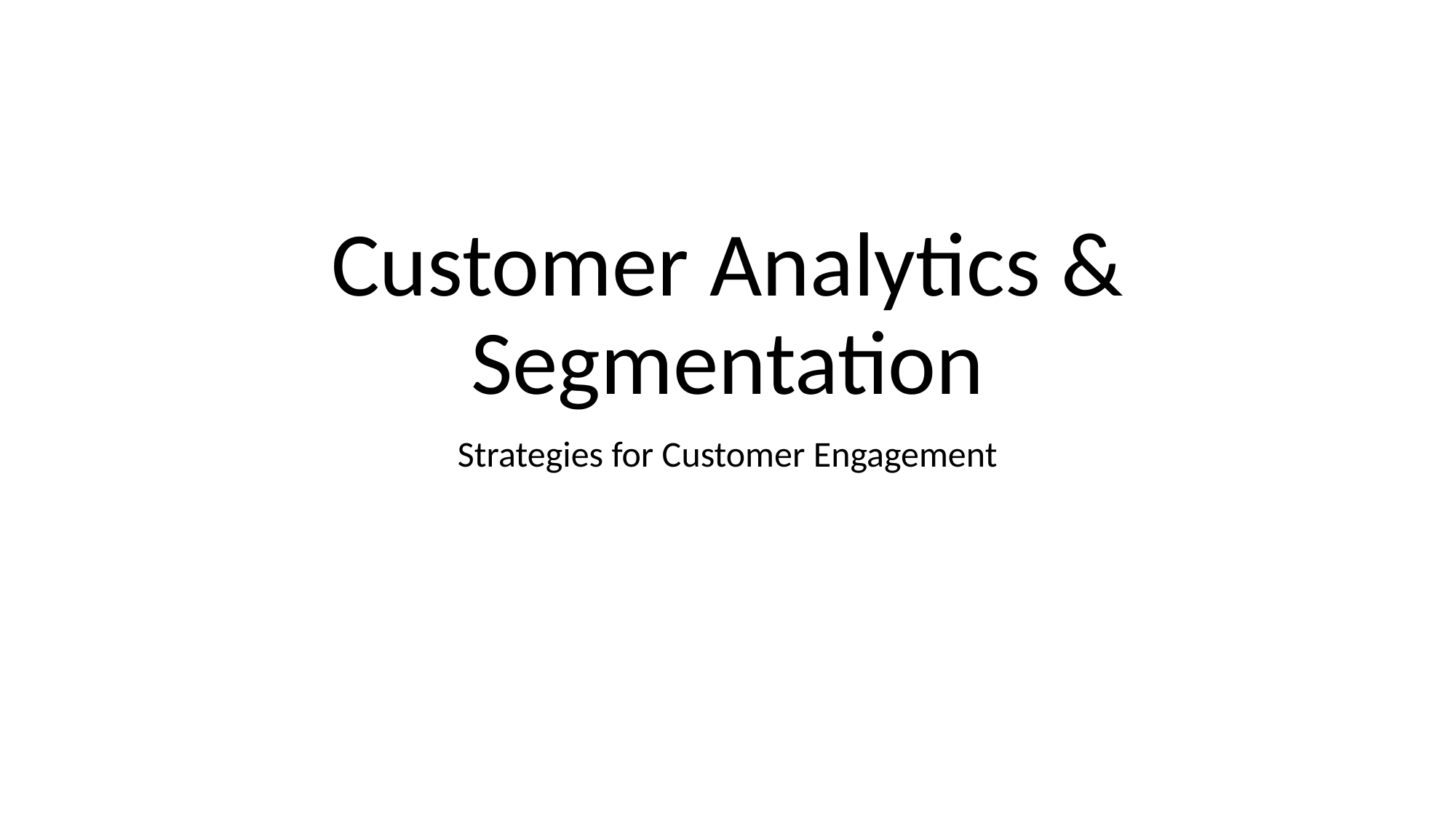

# Customer Analytics & Segmentation
Strategies for Customer Engagement